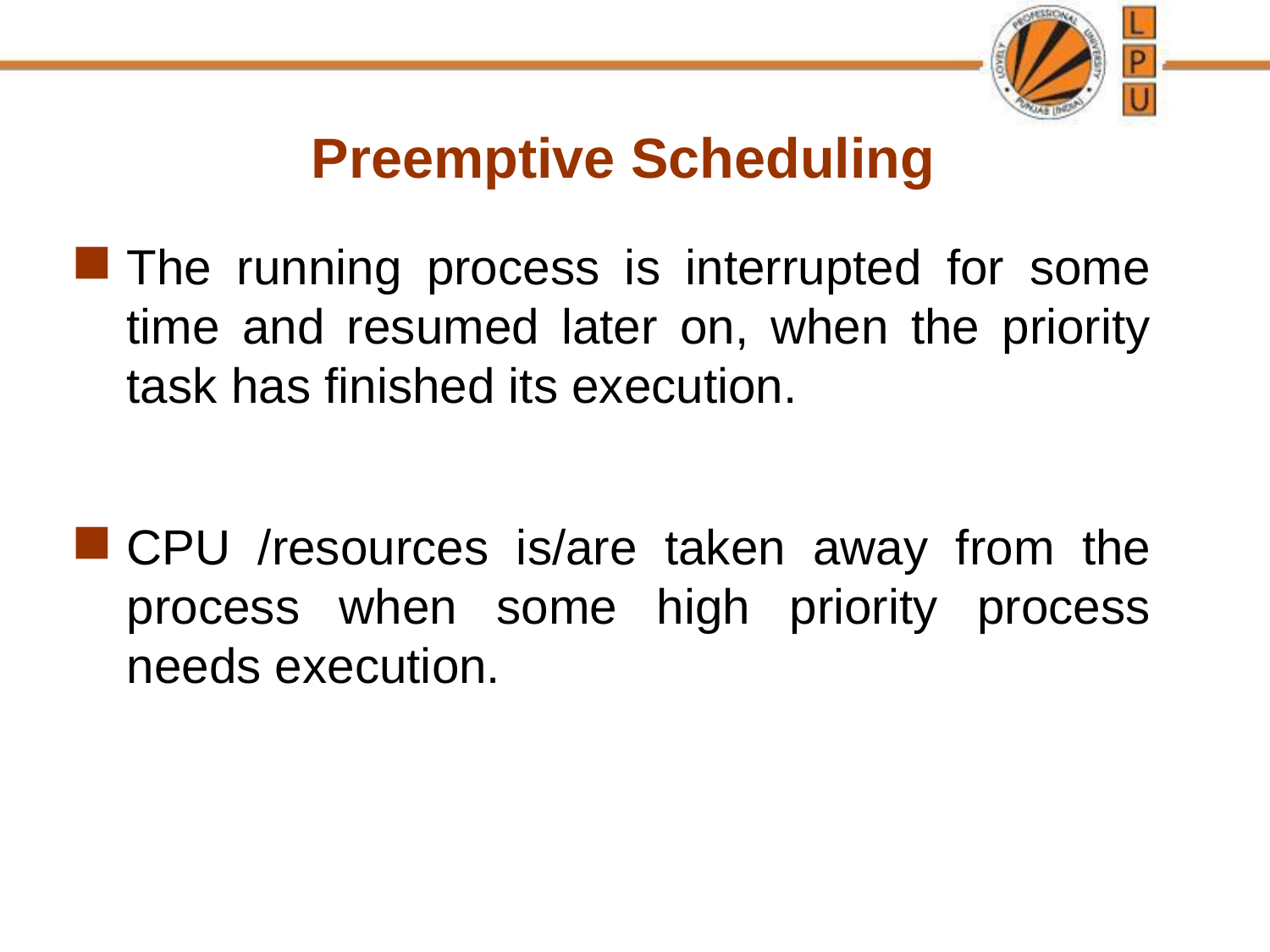

Preemptive Scheduling
The running process is interrupted for some time and resumed later on, when the priority task has finished its execution.

CPU /resources is/are taken away from the process when some high priority process needs execution.